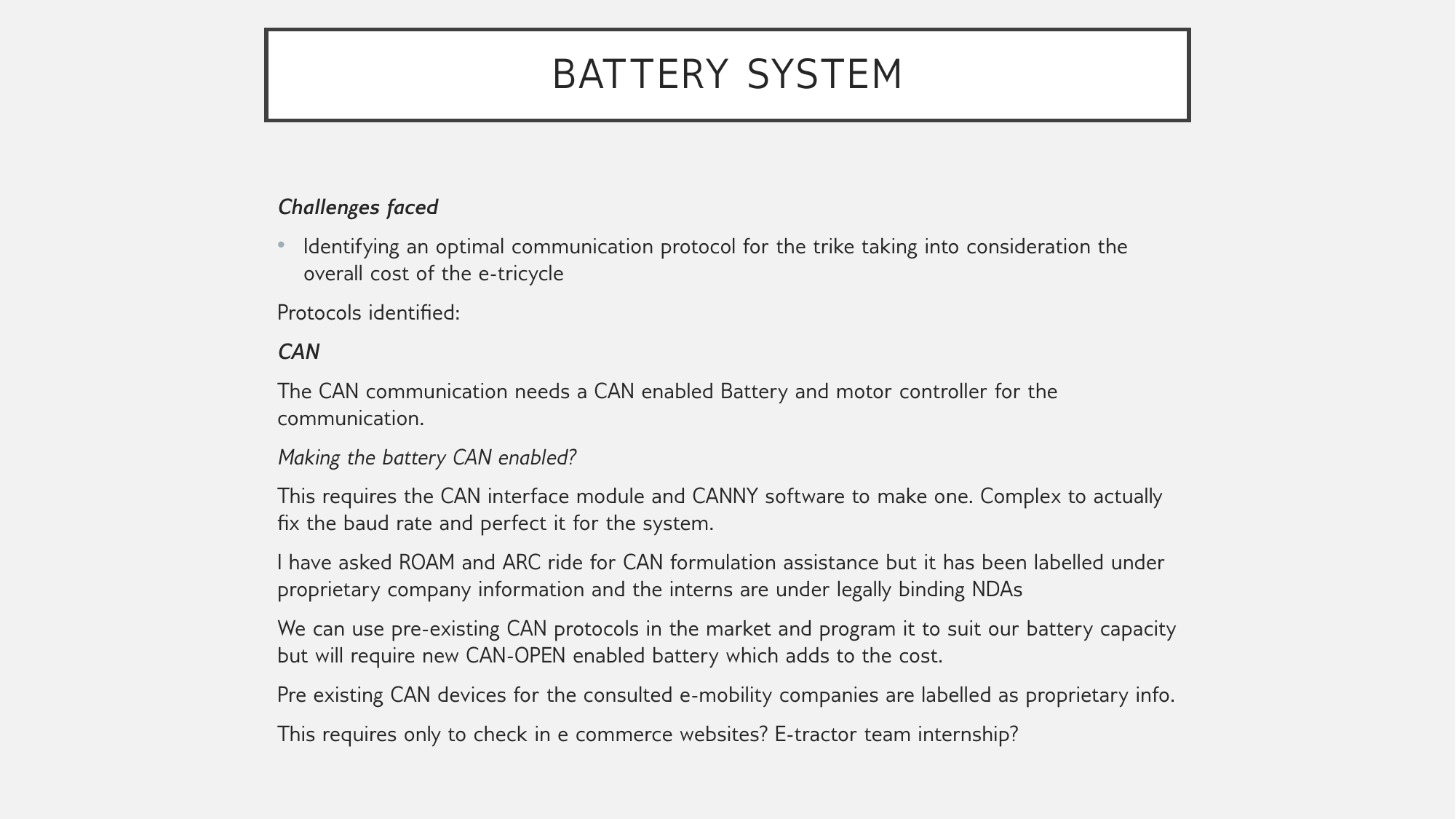

# Battery system
Challenges faced
Identifying an optimal communication protocol for the trike taking into consideration the overall cost of the e-tricycle
Protocols identified:
CAN
The CAN communication needs a CAN enabled Battery and motor controller for the communication.
Making the battery CAN enabled?
This requires the CAN interface module and CANNY software to make one. Complex to actually fix the baud rate and perfect it for the system.
I have asked ROAM and ARC ride for CAN formulation assistance but it has been labelled under proprietary company information and the interns are under legally binding NDAs
We can use pre-existing CAN protocols in the market and program it to suit our battery capacity but will require new CAN-OPEN enabled battery which adds to the cost.
Pre existing CAN devices for the consulted e-mobility companies are labelled as proprietary info.
This requires only to check in e commerce websites? E-tractor team internship?